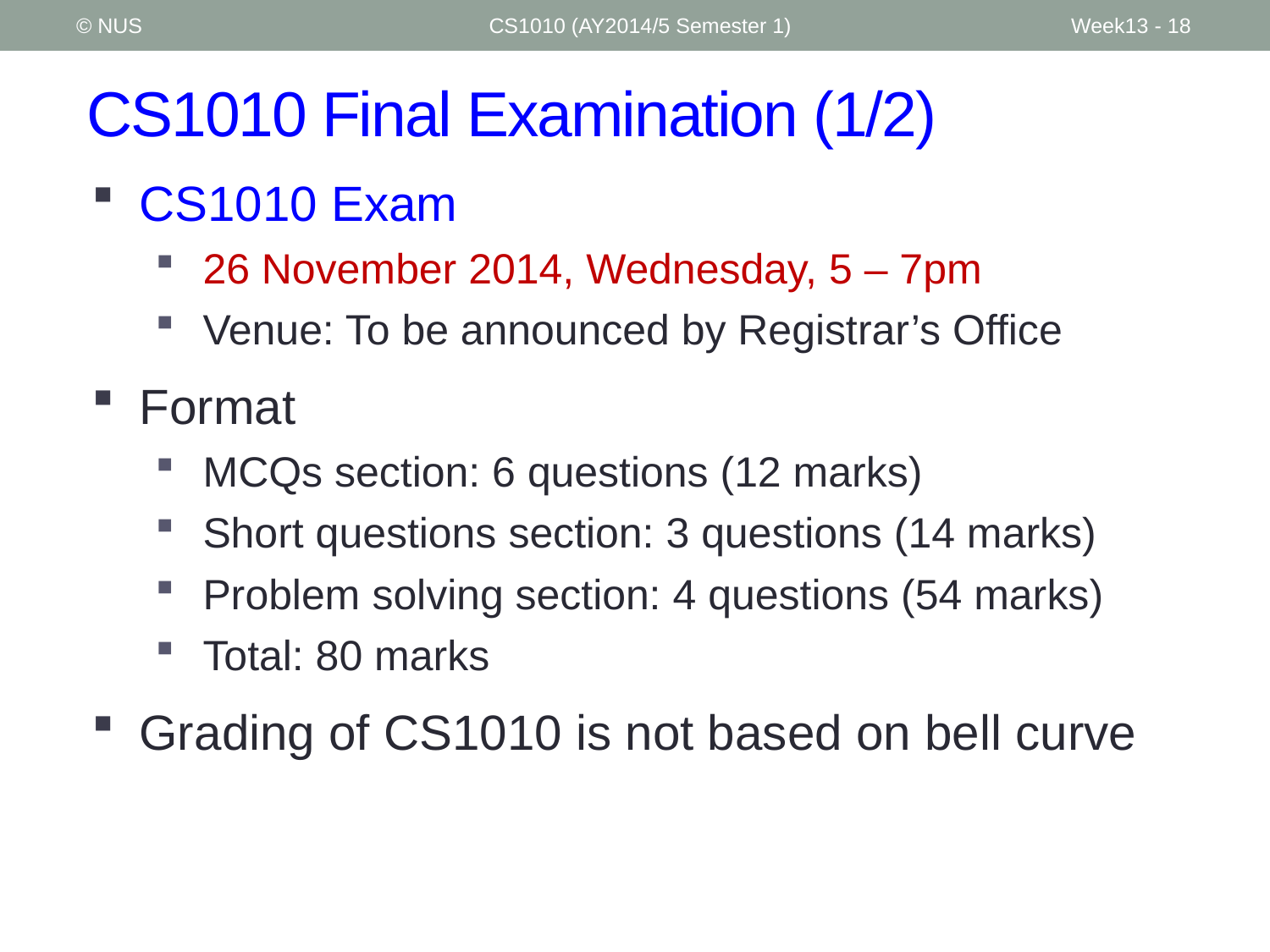

© NUS
CS1010 (AY2014/5 Semester 1)
Week13 - 18
# CS1010 Final Examination (1/2)
CS1010 Exam
26 November 2014, Wednesday, 5 – 7pm
Venue: To be announced by Registrar’s Office
Format
MCQs section: 6 questions (12 marks)
Short questions section: 3 questions (14 marks)
Problem solving section: 4 questions (54 marks)
Total: 80 marks
Grading of CS1010 is not based on bell curve